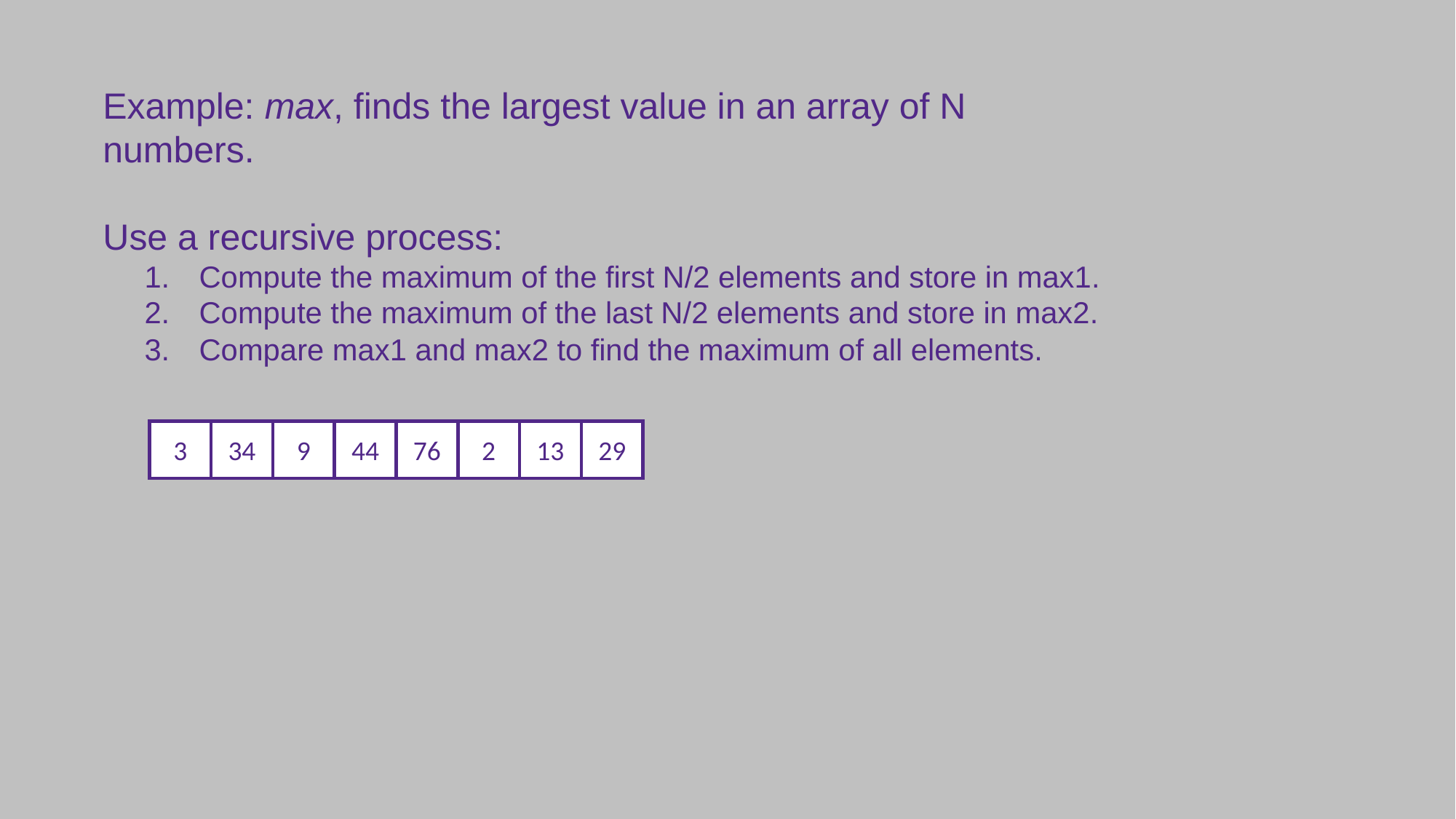

Example: max, finds the largest value in an array of N numbers.

Use a recursive process:
Compute the maximum of the first N/2 elements and store in max1.
Compute the maximum of the last N/2 elements and store in max2.
Compare max1 and max2 to find the maximum of all elements.

29
13
2
76
44
9
34
3